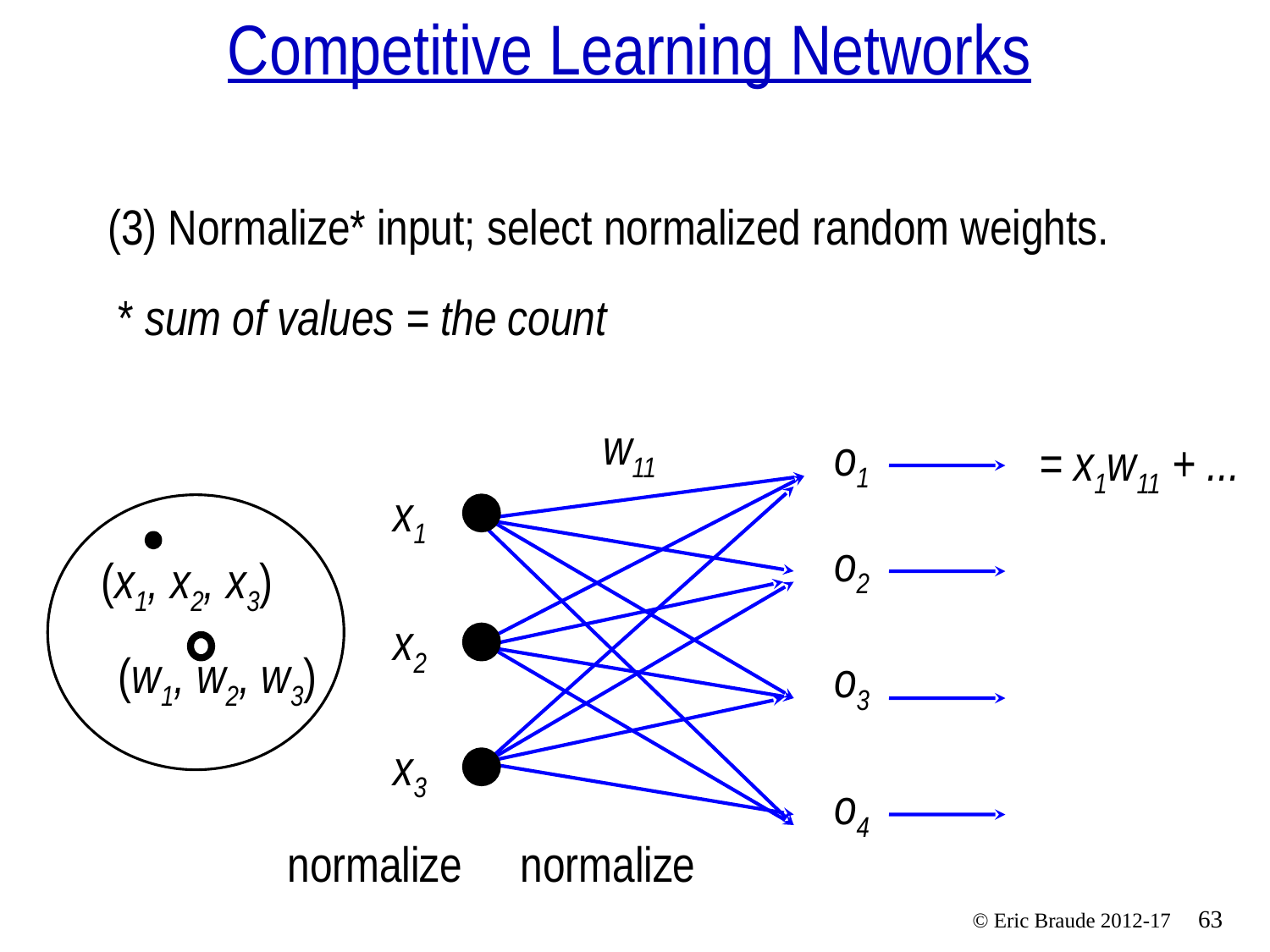

# Competitive Learning Networks

(3) Normalize* input; select normalized random weights.
* sum of values = the count
w11
o1
= x1w11 + ...

x1

o2

(x1, x2, x3)

x2

o3
(w1, w2, w3)

x3

o4
normalize
normalize